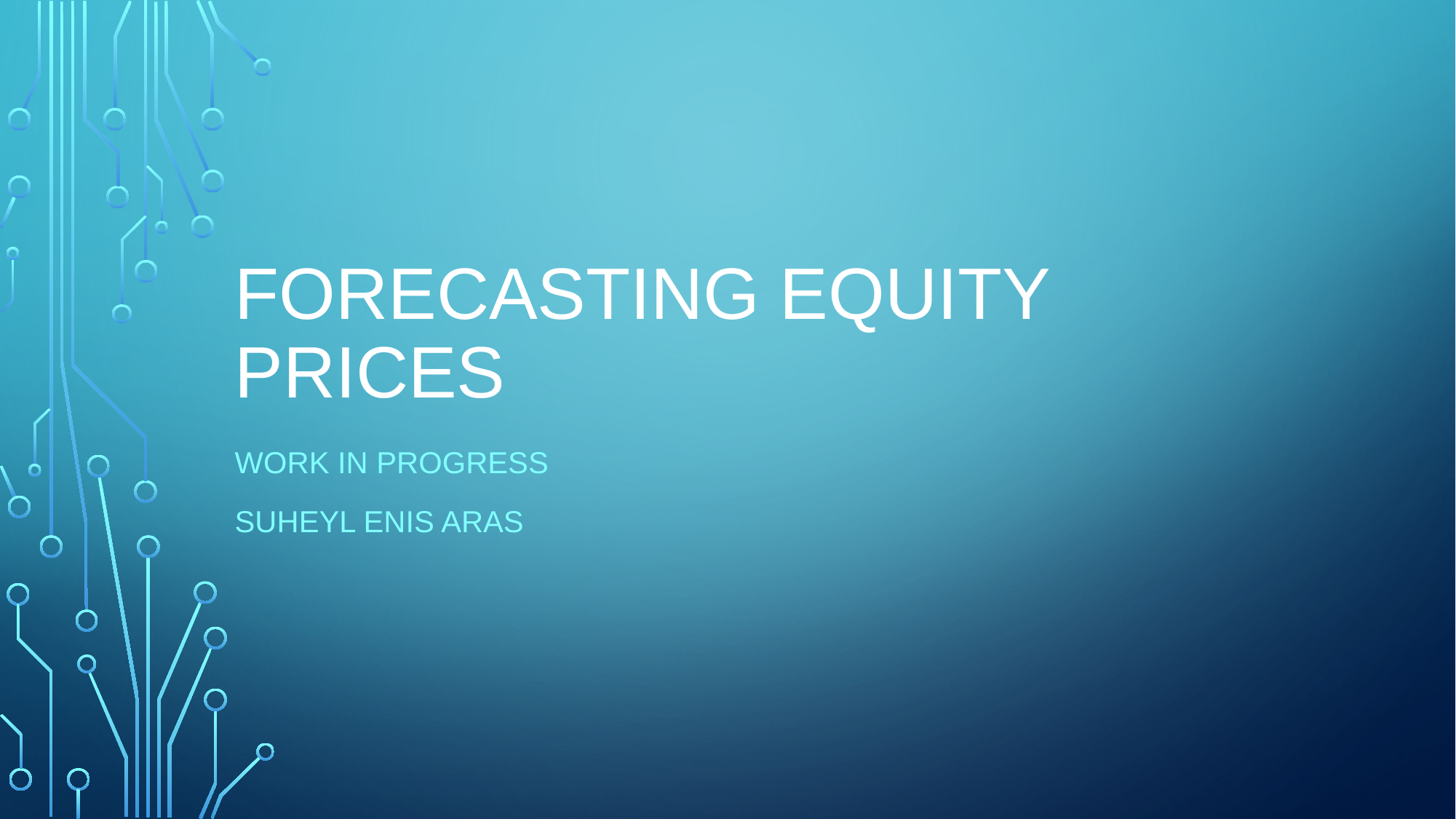

# FORECASTING EQUITY PRICES
WORK IN PROGRESS
SUHEYL ENIS ARAS